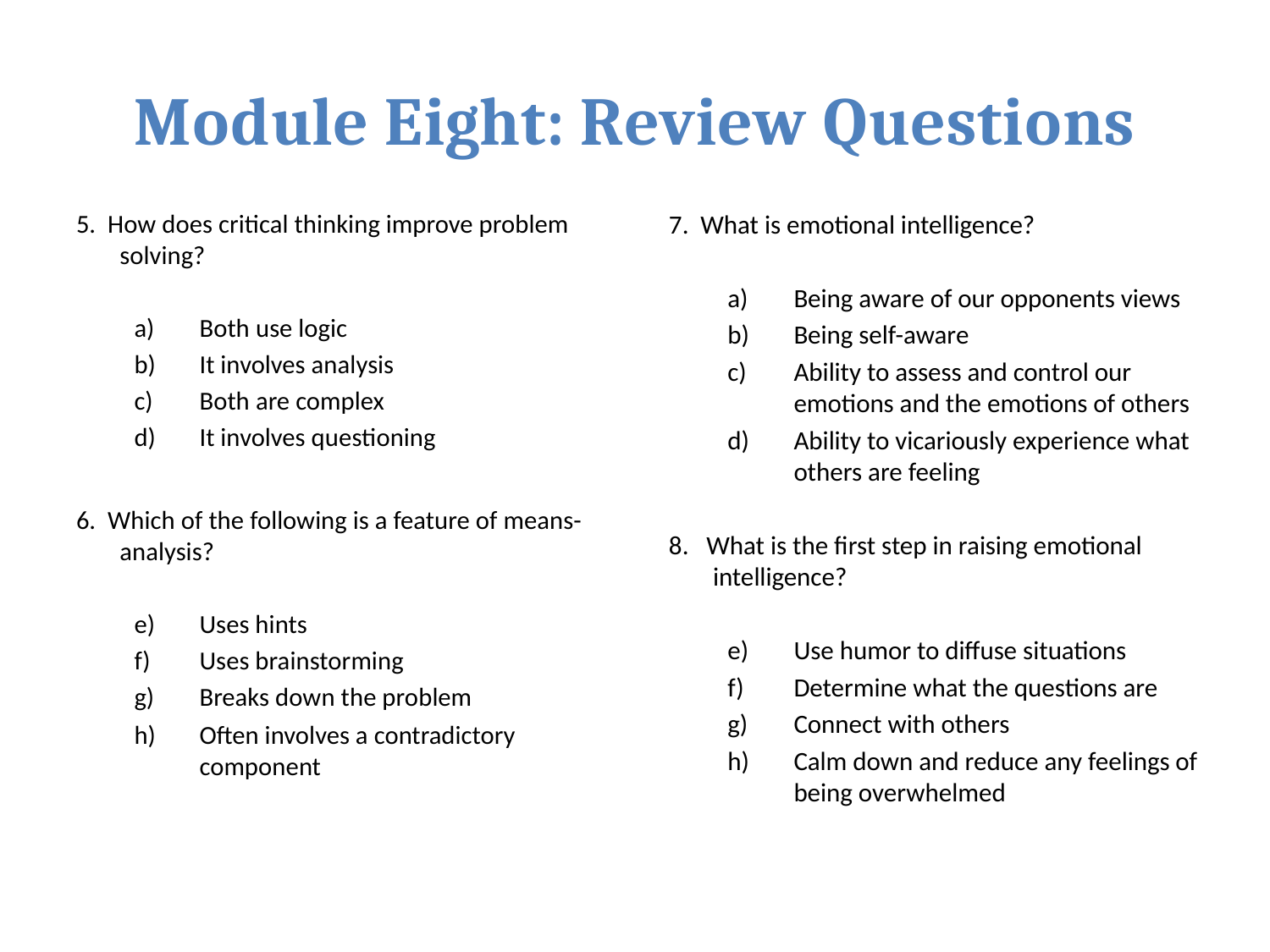

# Module Eight: Review Questions
5.  How does critical thinking improve problem solving?

Both use logic
It involves analysis
Both are complex
It involves questioning

6.  Which of the following is a feature of means-analysis?

Uses hints
Uses brainstorming
Breaks down the problem
Often involves a contradictory component

7.  What is emotional intelligence?

Being aware of our opponents views
Being self-aware
Ability to assess and control our emotions and the emotions of others
Ability to vicariously experience what others are feeling

8.   What is the first step in raising emotional intelligence?

Use humor to diffuse situations
Determine what the questions are
Connect with others
Calm down and reduce any feelings of being overwhelmed